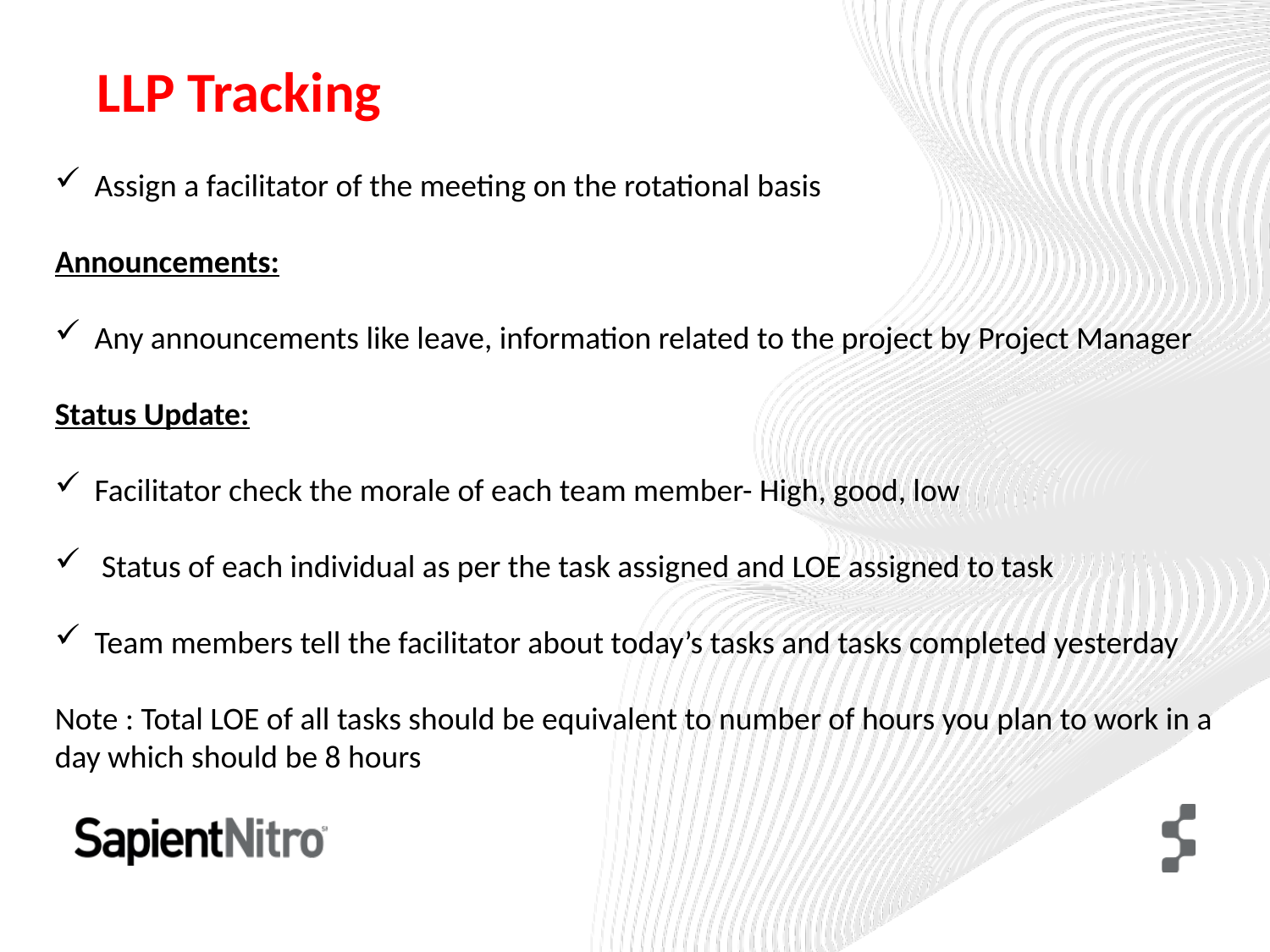

# LLP Tracking
Assign a facilitator of the meeting on the rotational basis

Announcements:

Any announcements like leave, information related to the project by Project Manager

Status Update:

Facilitator check the morale of each team member- High, good, low

 Status of each individual as per the task assigned and LOE assigned to task

Team members tell the facilitator about today’s tasks and tasks completed yesterday

Note : Total LOE of all tasks should be equivalent to number of hours you plan to work in a day which should be 8 hours